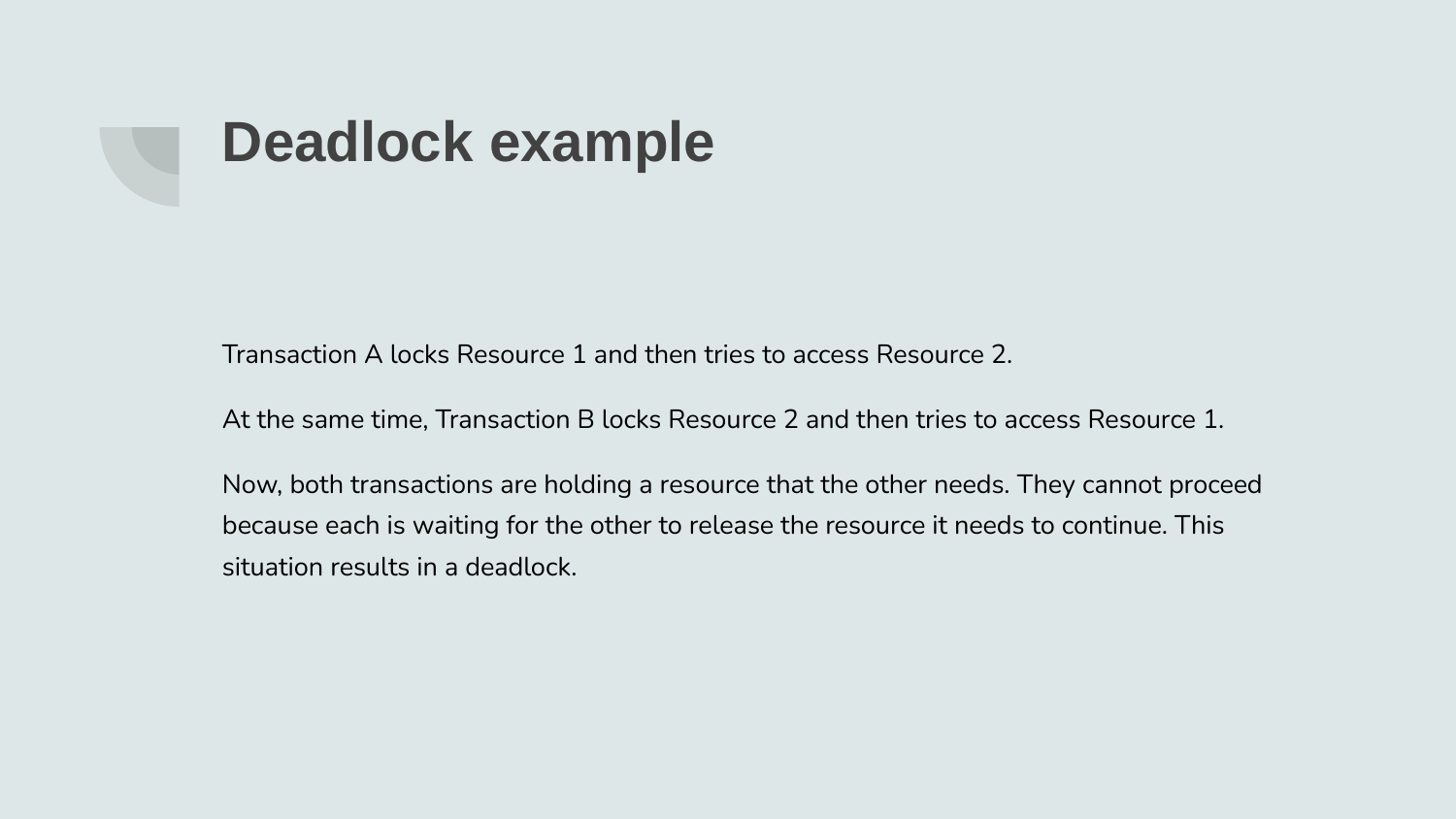

# Deadlock example
Transaction A locks Resource 1 and then tries to access Resource 2.
At the same time, Transaction B locks Resource 2 and then tries to access Resource 1.
Now, both transactions are holding a resource that the other needs. They cannot proceed because each is waiting for the other to release the resource it needs to continue. This situation results in a deadlock.